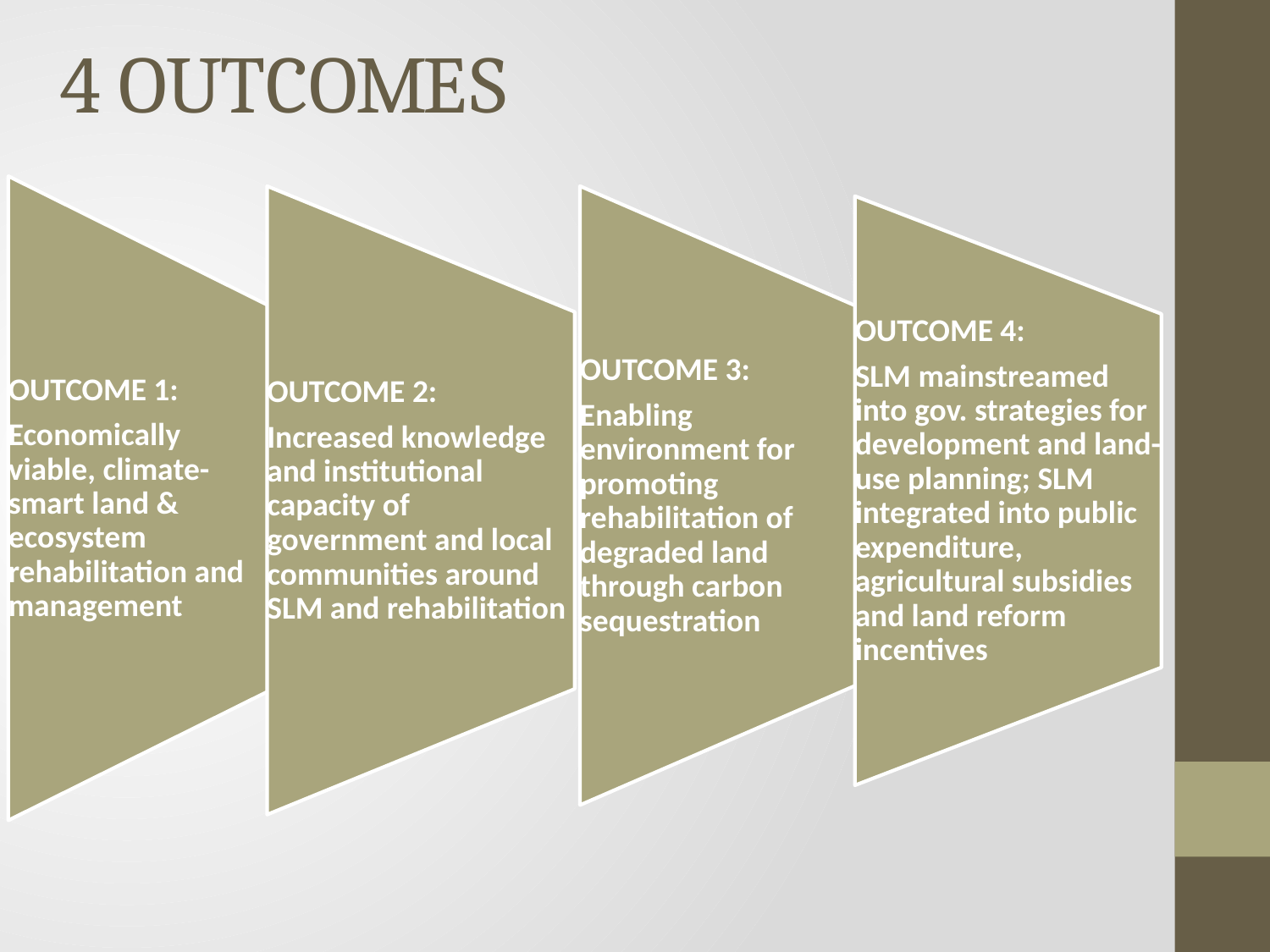

# 4 OUTCOMES
OUTCOME 1:
Economically viable, climate-smart land & ecosystem rehabilitation and management
OUTCOME 2:
Increased knowledge and institutional capacity of government and local communities around SLM and rehabilitation
OUTCOME 3:
Enabling environment for promoting rehabilitation of degraded land through carbon sequestration
OUTCOME 4:
SLM mainstreamed into gov. strategies for development and land-use planning; SLM integrated into public expenditure, agricultural subsidies and land reform incentives